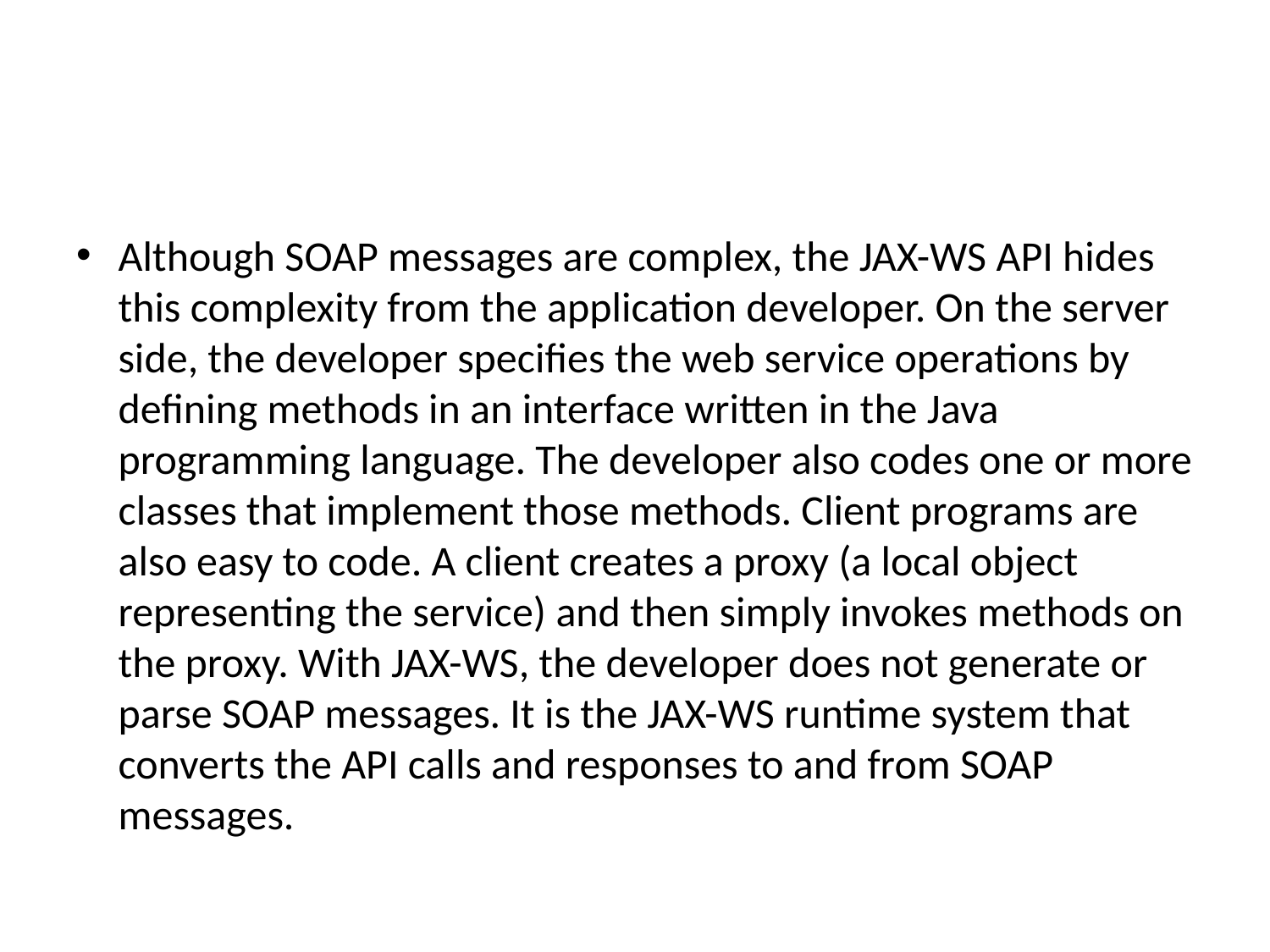

#
Although SOAP messages are complex, the JAX-WS API hides this complexity from the application developer. On the server side, the developer specifies the web service operations by defining methods in an interface written in the Java programming language. The developer also codes one or more classes that implement those methods. Client programs are also easy to code. A client creates a proxy (a local object representing the service) and then simply invokes methods on the proxy. With JAX-WS, the developer does not generate or parse SOAP messages. It is the JAX-WS runtime system that converts the API calls and responses to and from SOAP messages.